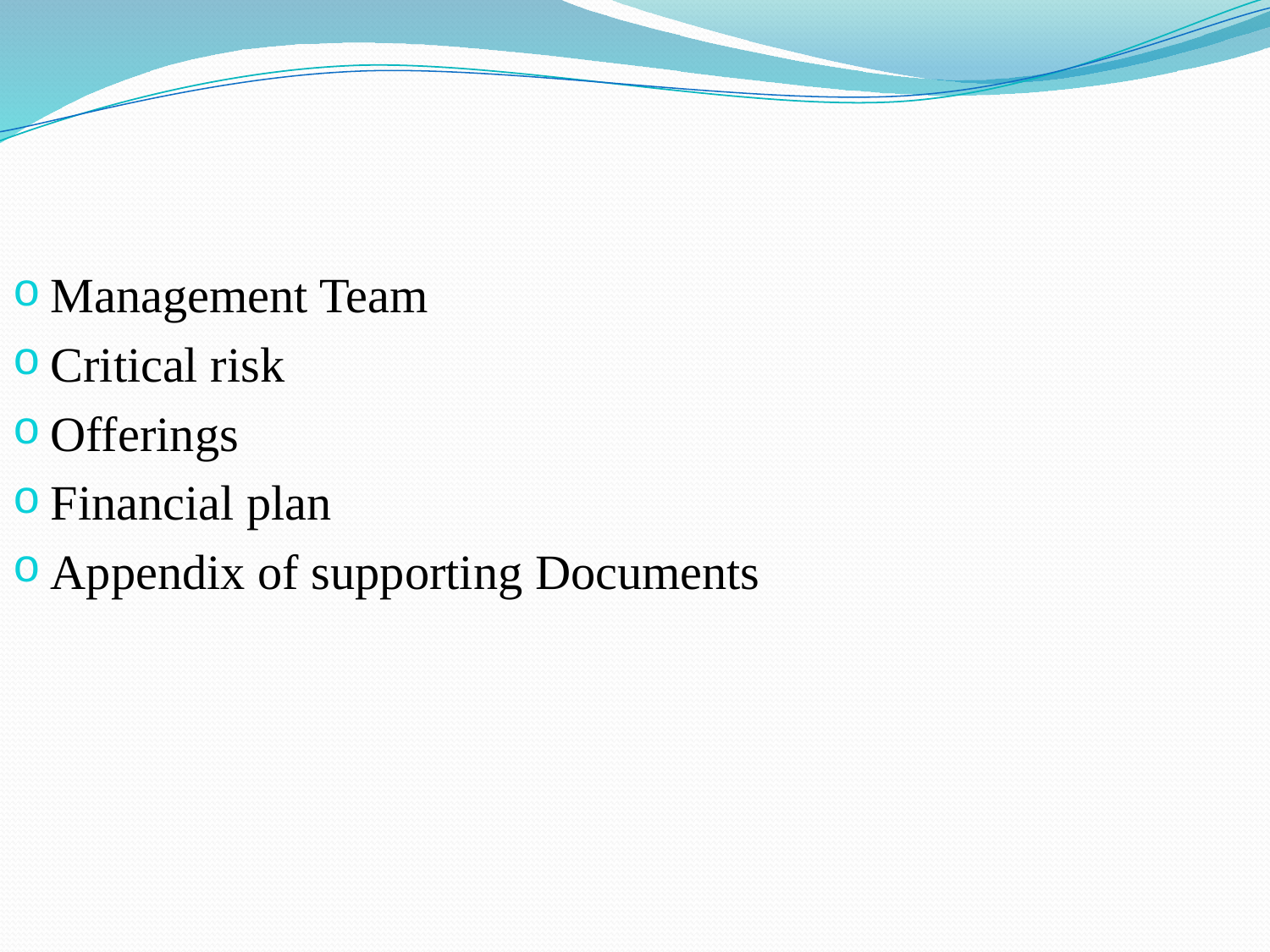

Management Team
Critical risk
Offerings
Financial plan
Appendix of supporting Documents